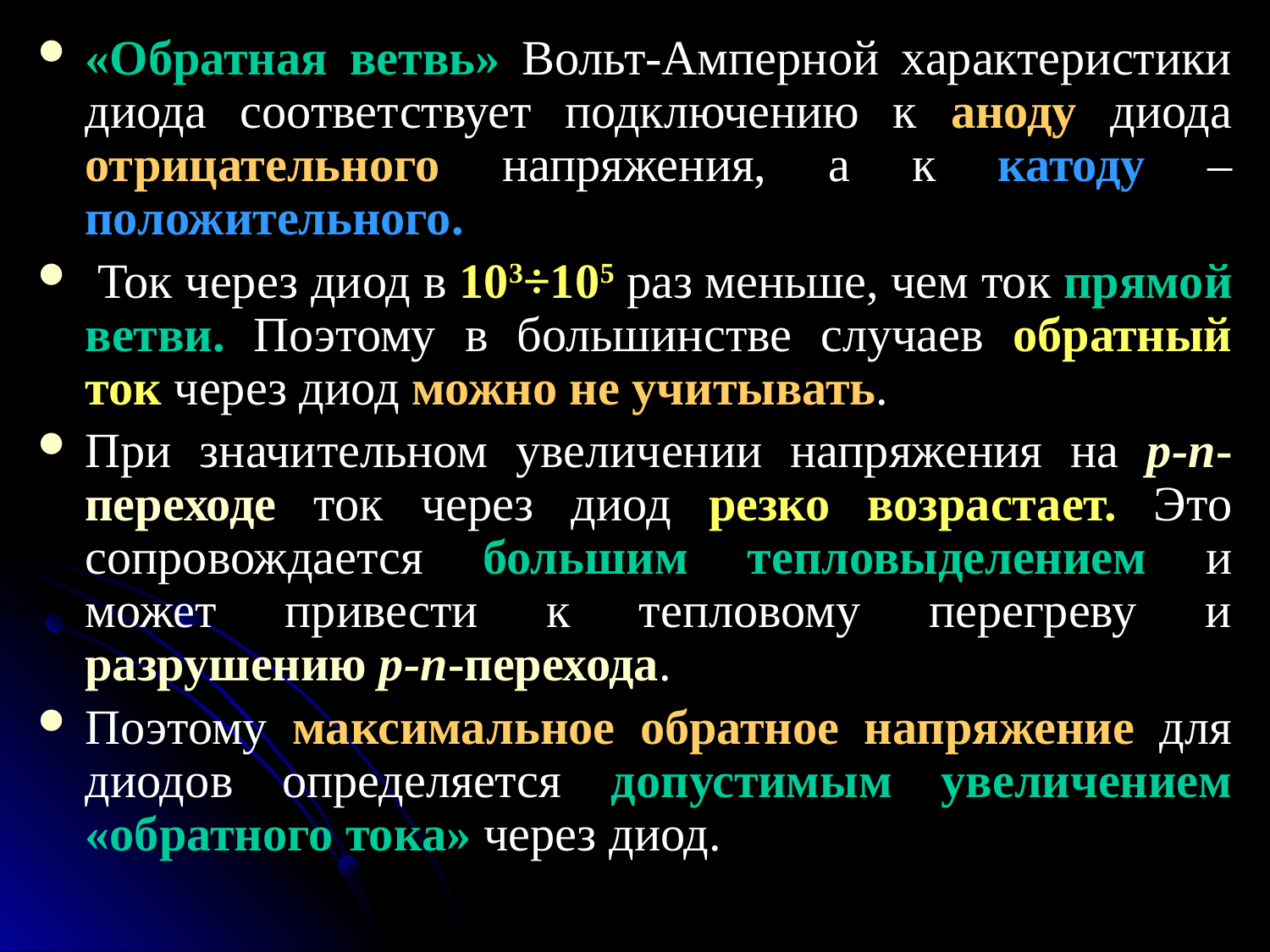

«Обратная ветвь» Вольт-Амперной характеристики диода соответствует подключению к аноду диода отрицательного напряжения, а к катоду – положительного.
 Ток через диод в 103÷105 раз меньше, чем ток прямой ветви. Поэтому в большинстве случаев обратный ток через диод можно не учитывать.
При значительном увеличении напряжения на p-n-переходе ток через диод резко возрастает. Это сопровождается большим тепловыделением и может привести к тепловому перегреву и разрушению p-n-перехода.
Поэтому максимальное обратное напряжение для диодов определяется допустимым увеличением «обратного тока» через диод.